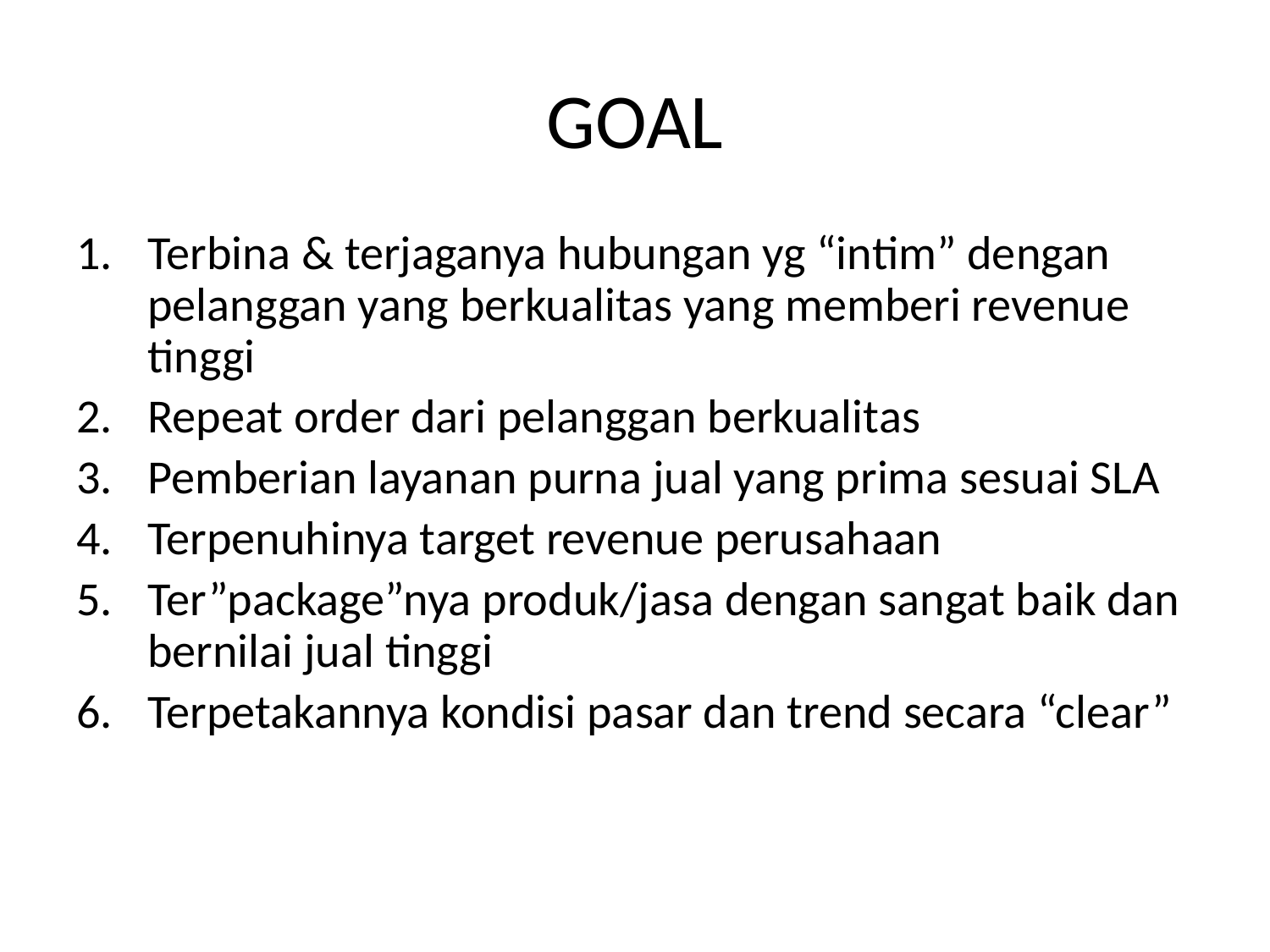

# GOAL
Terbina & terjaganya hubungan yg “intim” dengan pelanggan yang berkualitas yang memberi revenue tinggi
Repeat order dari pelanggan berkualitas
Pemberian layanan purna jual yang prima sesuai SLA
Terpenuhinya target revenue perusahaan
Ter”package”nya produk/jasa dengan sangat baik dan bernilai jual tinggi
Terpetakannya kondisi pasar dan trend secara “clear”